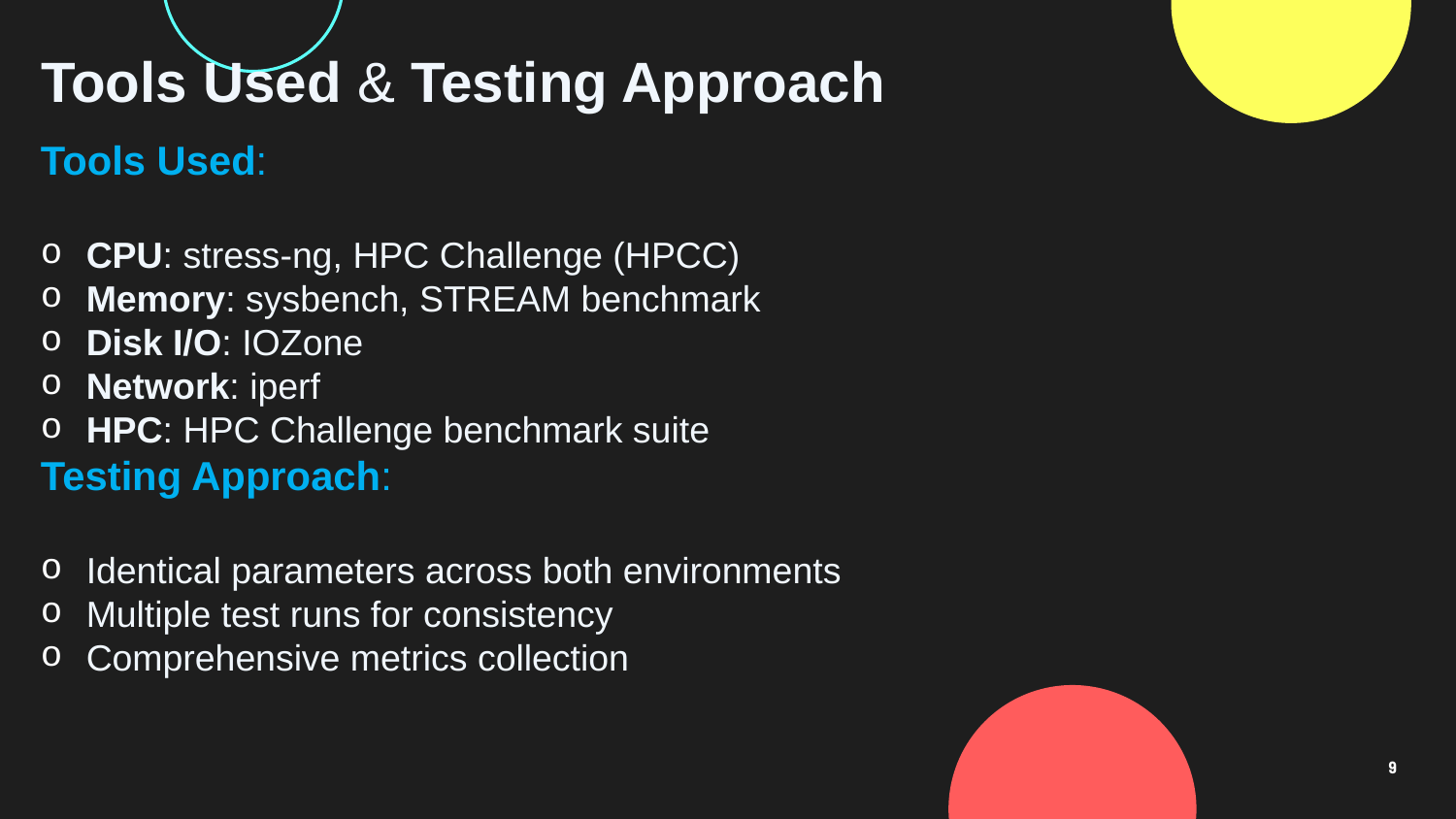

# Tools Used & Testing Approach
Tools Used:

CPU: stress-ng, HPC Challenge (HPCC)
Memory: sysbench, STREAM benchmark
Disk I/O: IOZone
Network: iperf
HPC: HPC Challenge benchmark suite
Testing Approach:

Identical parameters across both environments
Multiple test runs for consistency
Comprehensive metrics collection
9